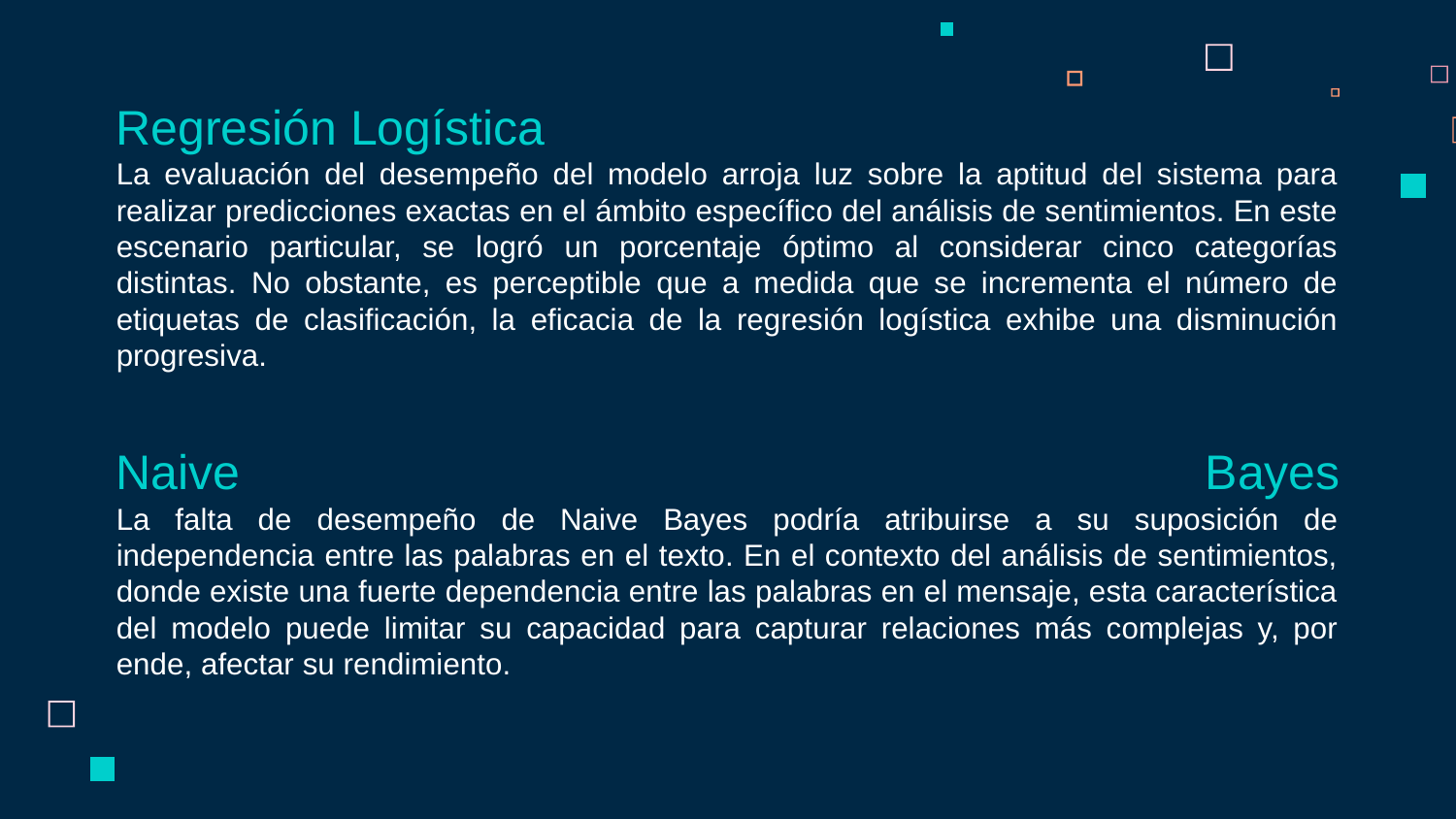

Regresión Logística
La evaluación del desempeño del modelo arroja luz sobre la aptitud del sistema para realizar predicciones exactas en el ámbito específico del análisis de sentimientos. En este escenario particular, se logró un porcentaje óptimo al considerar cinco categorías distintas. No obstante, es perceptible que a medida que se incrementa el número de etiquetas de clasificación, la eficacia de la regresión logística exhibe una disminución progresiva.
Naive Bayes
La falta de desempeño de Naive Bayes podría atribuirse a su suposición de independencia entre las palabras en el texto. En el contexto del análisis de sentimientos, donde existe una fuerte dependencia entre las palabras en el mensaje, esta característica del modelo puede limitar su capacidad para capturar relaciones más complejas y, por ende, afectar su rendimiento.